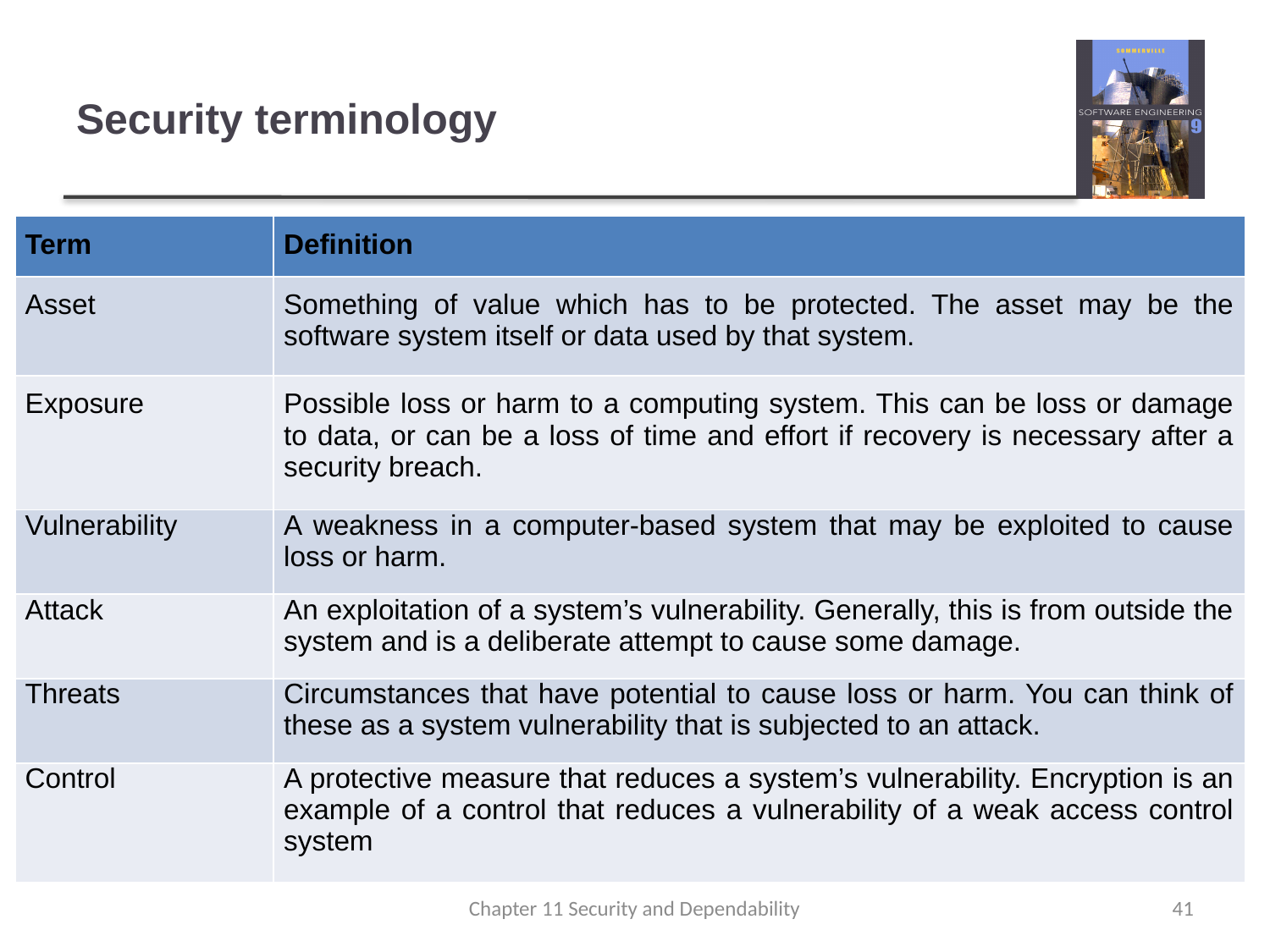

# Security terminology
| Term | Definition |
| --- | --- |
| Asset | Something of value which has to be protected. The asset may be the software system itself or data used by that system. |
| Exposure | Possible loss or harm to a computing system. This can be loss or damage to data, or can be a loss of time and effort if recovery is necessary after a security breach. |
| Vulnerability | A weakness in a computer-based system that may be exploited to cause loss or harm. |
| Attack | An exploitation of a system’s vulnerability. Generally, this is from outside the system and is a deliberate attempt to cause some damage. |
| Threats | Circumstances that have potential to cause loss or harm. You can think of these as a system vulnerability that is subjected to an attack. |
| Control | A protective measure that reduces a system’s vulnerability. Encryption is an example of a control that reduces a vulnerability of a weak access control system |
Chapter 11 Security and Dependability
41